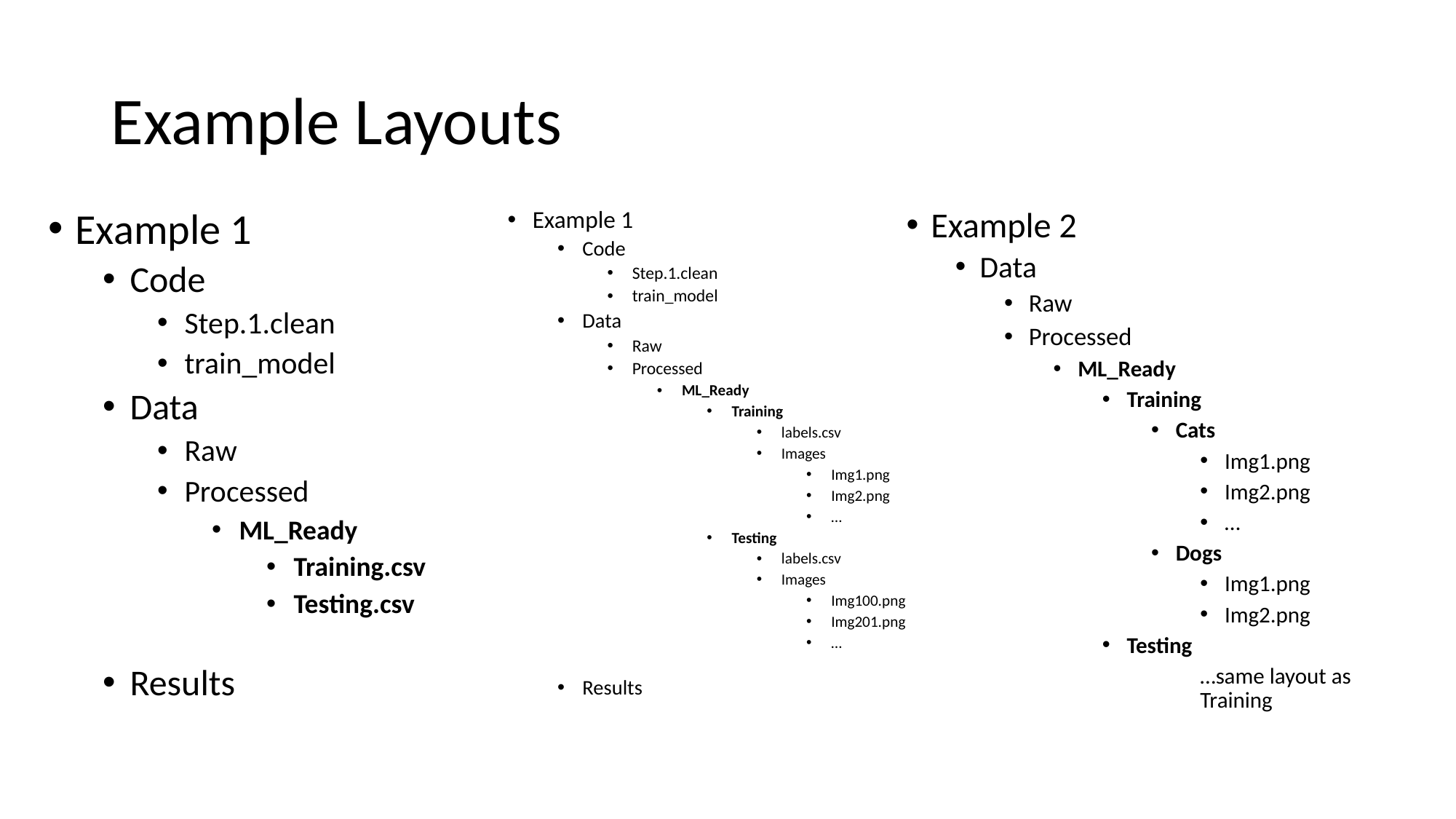

# Example Layouts
Example 1
Code
Step.1.clean
train_model
Data
Raw
Processed
ML_Ready
Training.csv
Testing.csv

Results

Example 1
Code
Step.1.clean
train_model
Data
Raw
Processed
ML_Ready
Training
labels.csv
Images
Img1.png
Img2.png
…
Testing
labels.csv
Images
Img100.png
Img201.png
…

Results

Example 2
Data
Raw
Processed
ML_Ready
Training
Cats
Img1.png
Img2.png
…
Dogs
Img1.png
Img2.png
Testing
…same layout as Training